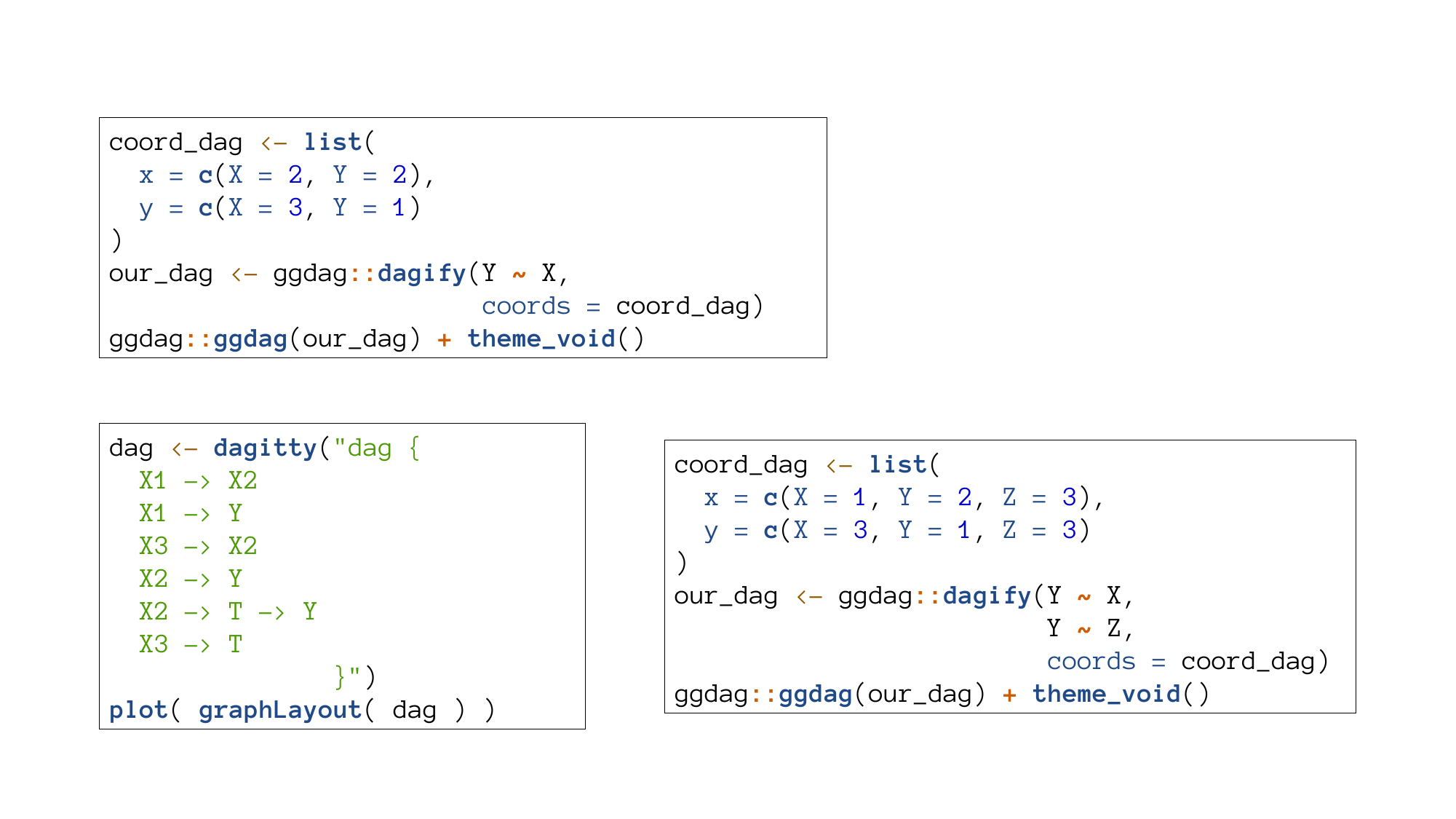

coord_dag <- list(
  x = c(X = 2, Y = 2),
  y = c(X = 3, Y = 1)
)
our_dag <- ggdag::dagify(Y ~ X,
                         coords = coord_dag)
ggdag::ggdag(our_dag) + theme_void()
dag <- dagitty("dag {
  X1 -> X2
  X1 -> Y
  X3 -> X2
  X2 -> Y
  X2 -> T -> Y
  X3 -> T
               }")
plot( graphLayout( dag ) )
coord_dag <- list(
  x = c(X = 1, Y = 2, Z = 3),
  y = c(X = 3, Y = 1, Z = 3)
)
our_dag <- ggdag::dagify(Y ~ X,
                         Y ~ Z,
                         coords = coord_dag)
ggdag::ggdag(our_dag) + theme_void()